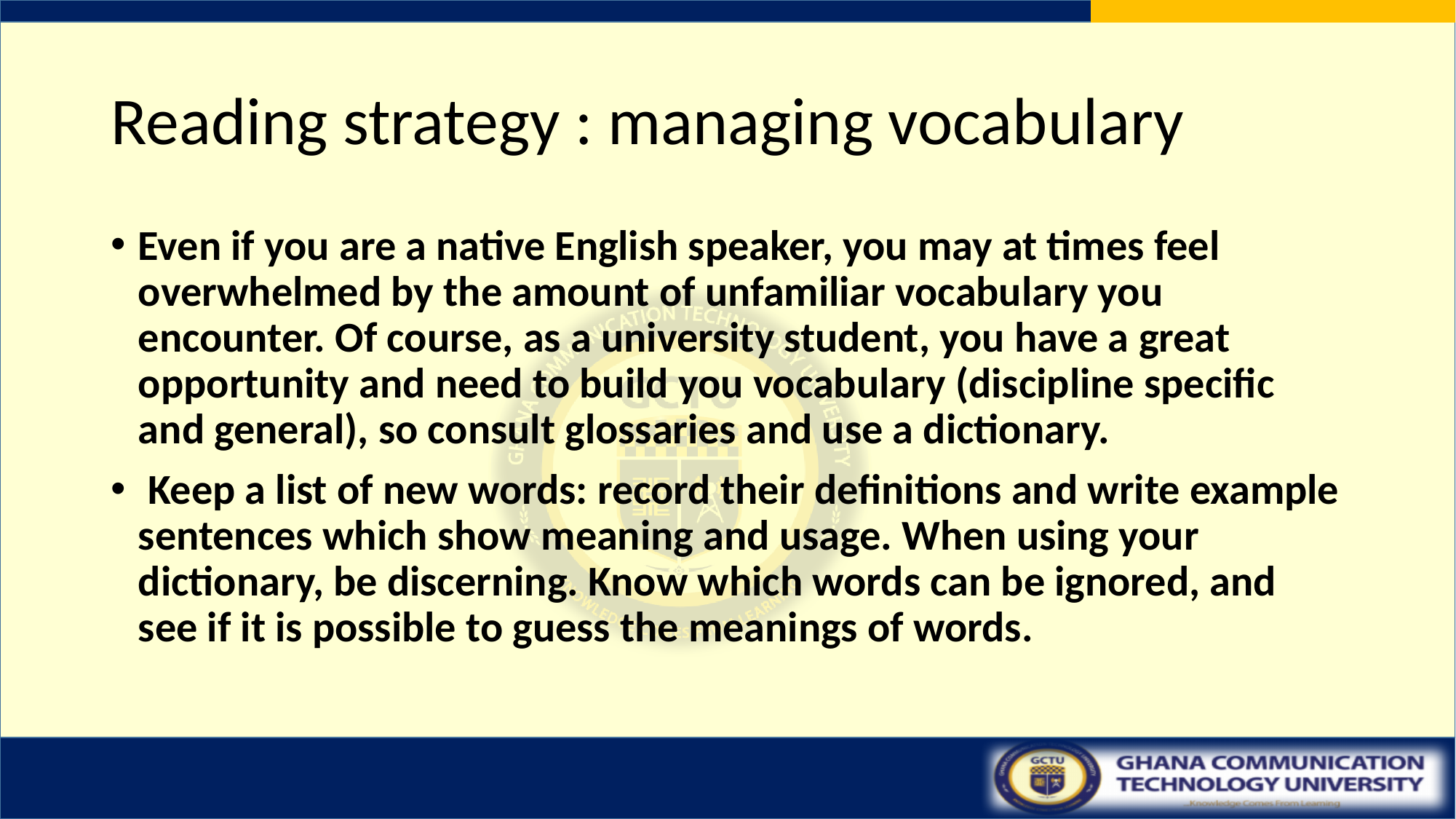

# Reading strategy : managing vocabulary
Even if you are a native English speaker, you may at times feel overwhelmed by the amount of unfamiliar vocabulary you encounter. Of course, as a university student, you have a great opportunity and need to build you vocabulary (discipline specific and general), so consult glossaries and use a dictionary.
 Keep a list of new words: record their definitions and write example sentences which show meaning and usage. When using your dictionary, be discerning. Know which words can be ignored, and see if it is possible to guess the meanings of words.